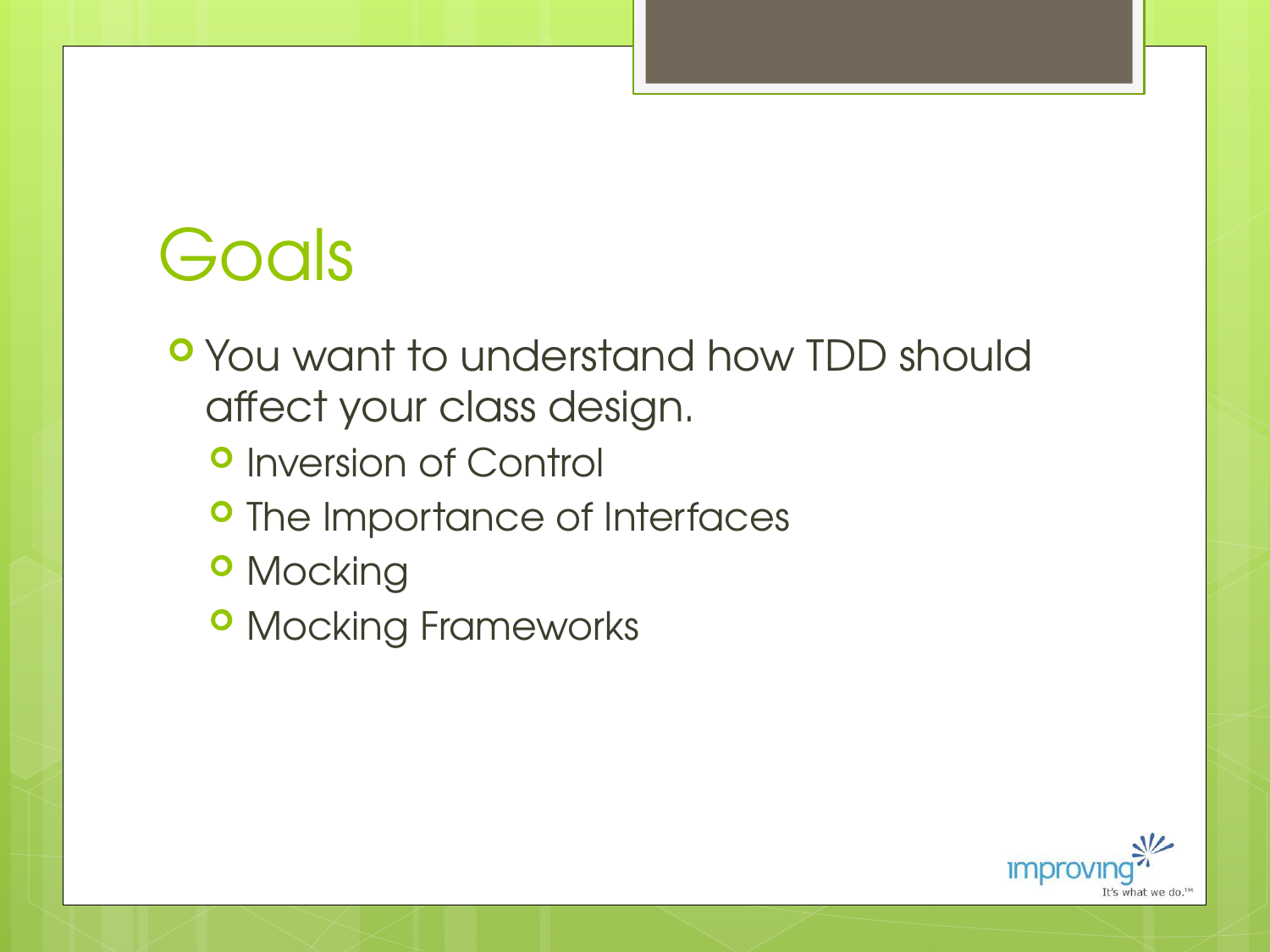

# Goals
You want to understand how TDD should affect your class design.
Inversion of Control
The Importance of Interfaces
Mocking
Mocking Frameworks